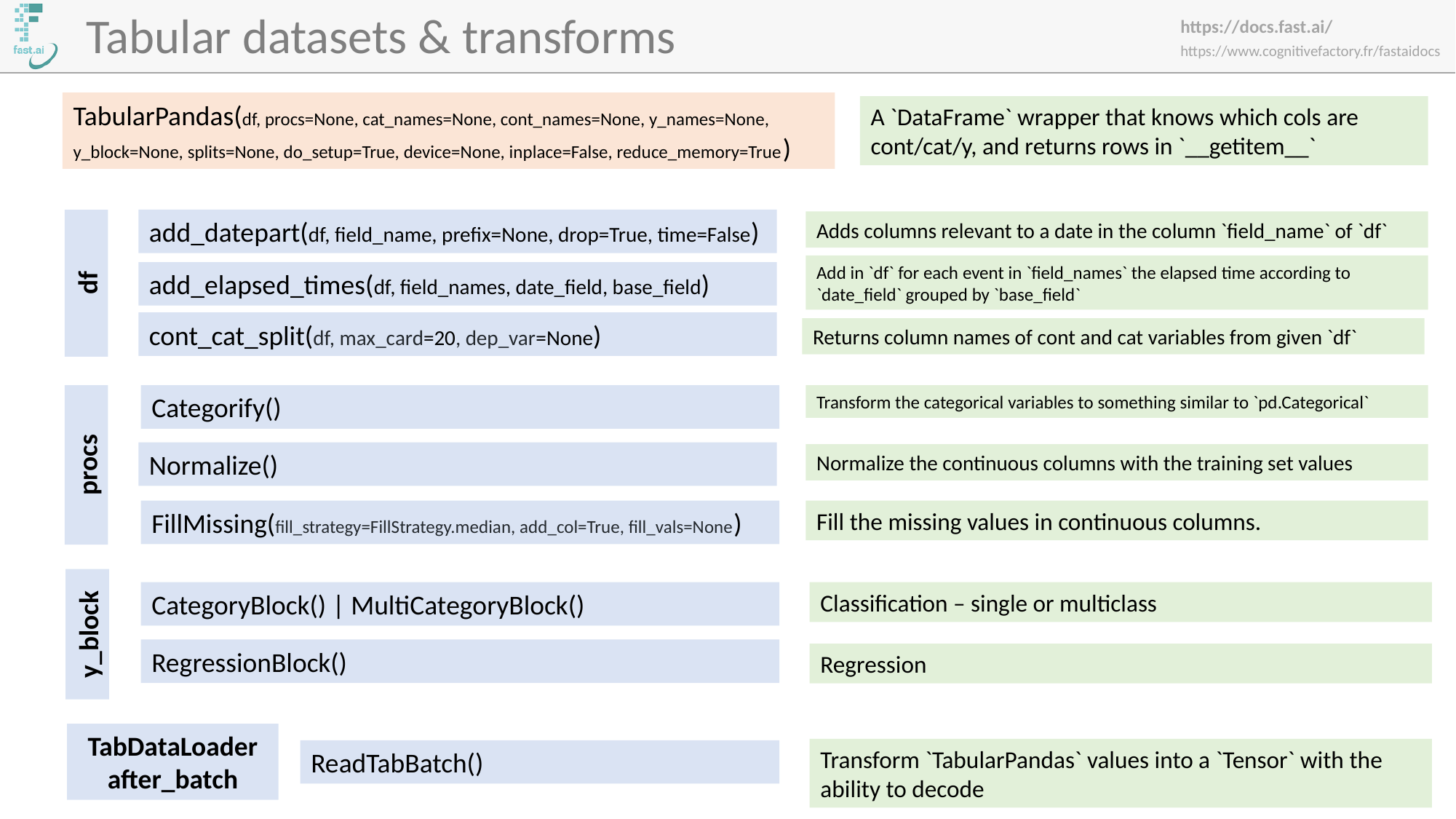

Tabular datasets & transforms
TabularPandas(df, procs=None, cat_names=None, cont_names=None, y_names=None, y_block=None, splits=None, do_setup=True, device=None, inplace=False, reduce_memory=True)
A `DataFrame` wrapper that knows which cols are cont/cat/y, and returns rows in `__getitem__`
add_datepart(df, field_name, prefix=None, drop=True, time=False)
Adds columns relevant to a date in the column `field_name` of `df`
Add in `df` for each event in `field_names` the elapsed time according to `date_field` grouped by `base_field`
df
add_elapsed_times(df, field_names, date_field, base_field)
cont_cat_split(df, max_card=20, dep_var=None)
Returns column names of cont and cat variables from given `df`
Transform the categorical variables to something similar to `pd.Categorical`
Categorify()
Normalize()
procs
Normalize the continuous columns with the training set values
FillMissing(fill_strategy=FillStrategy.median, add_col=True, fill_vals=None)
Fill the missing values in continuous columns.
CategoryBlock() | MultiCategoryBlock()
Classification – single or multiclass
y_block
RegressionBlock()
Regression
TabDataLoader
after_batch
Transform `TabularPandas` values into a `Tensor` with the ability to decode
ReadTabBatch()